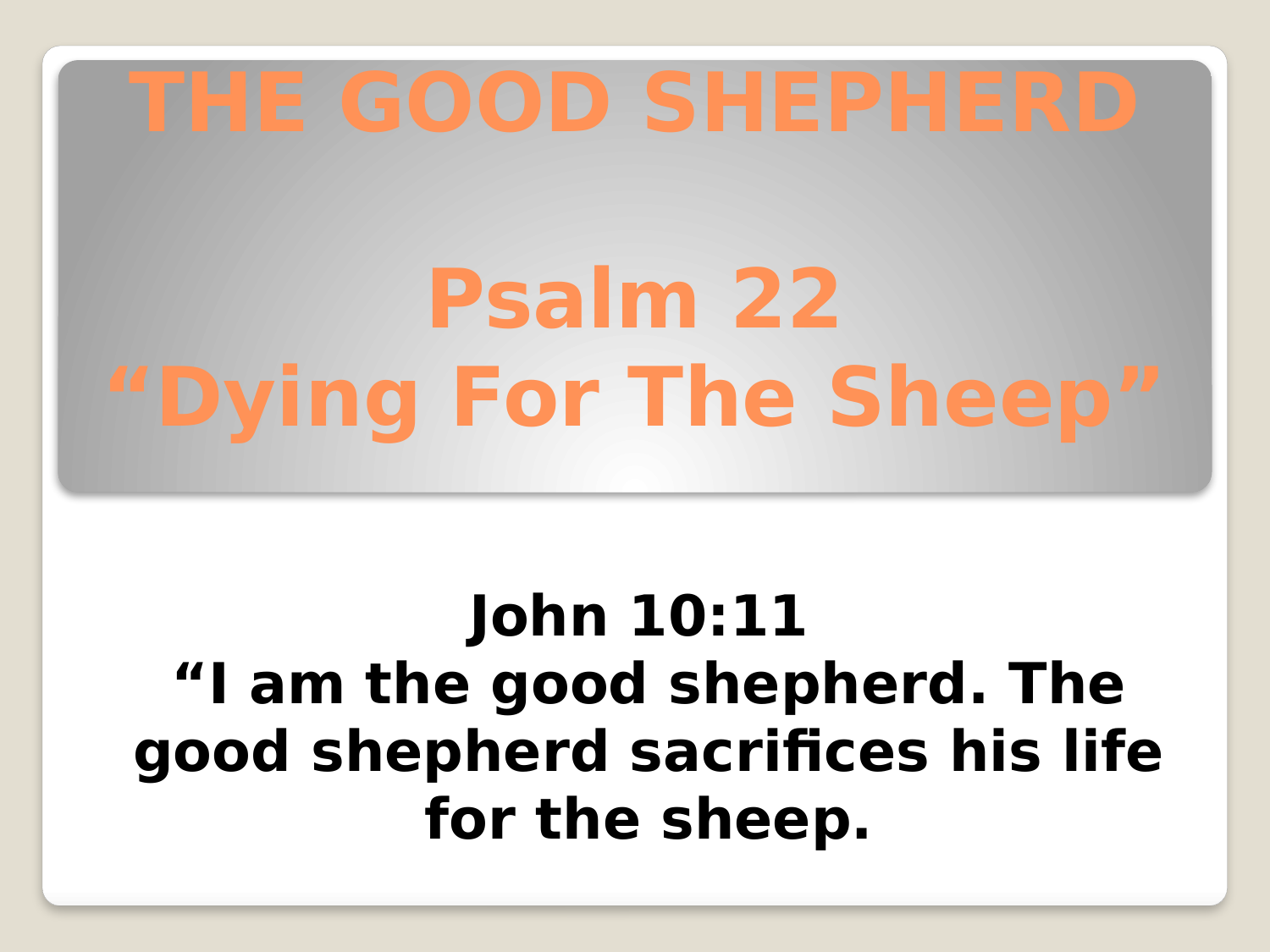

# THE GOOD SHEPHERD Psalm 22 “Dying For The Sheep”

John 10:11
“I am the good shepherd. The good shepherd sacrifices his life for the sheep.